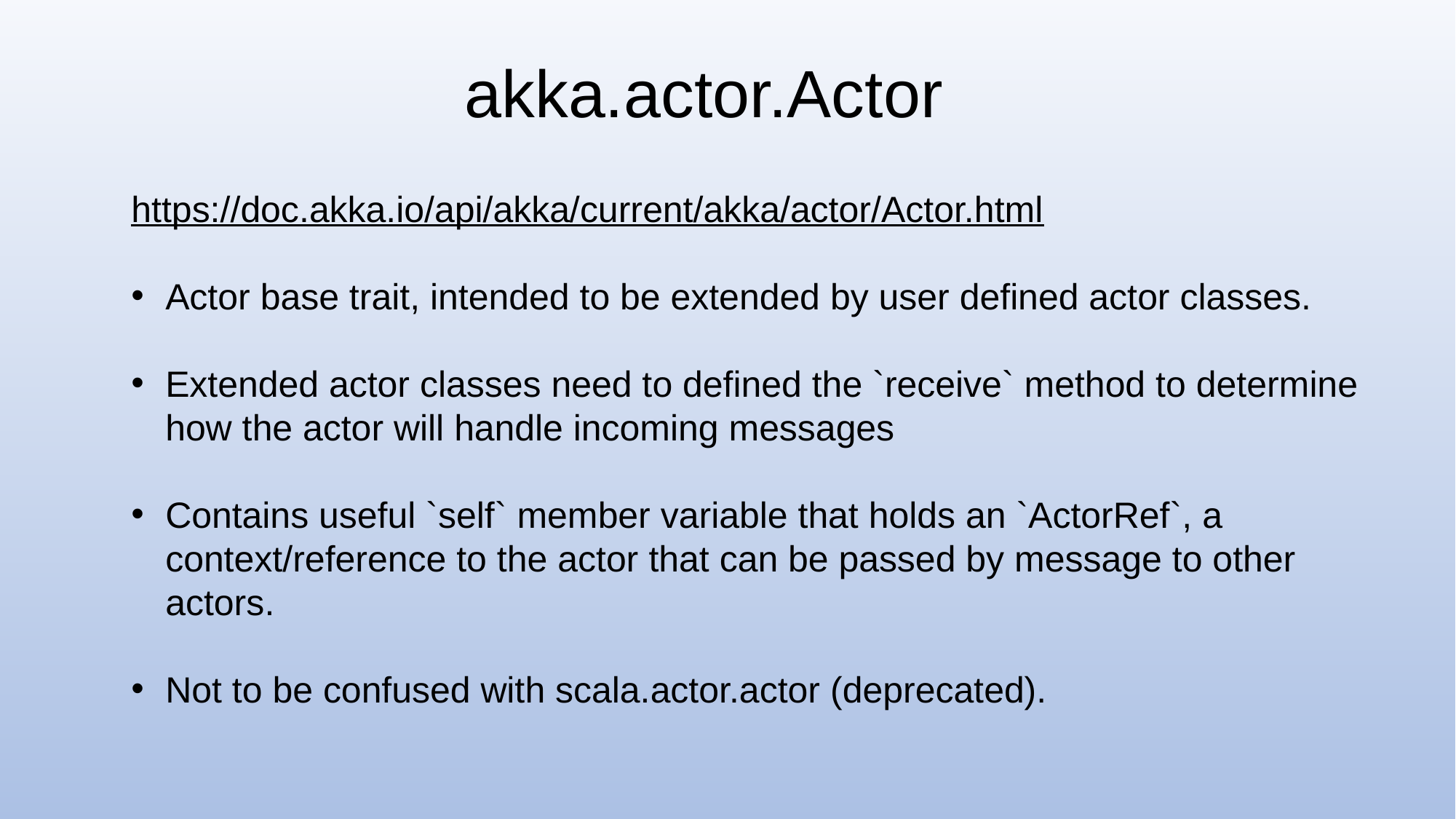

# akka.actor.Actor
https://doc.akka.io/api/akka/current/akka/actor/Actor.html
Actor base trait, intended to be extended by user defined actor classes.
Extended actor classes need to defined the `receive` method to determine how the actor will handle incoming messages
Contains useful `self` member variable that holds an `ActorRef`, a context/reference to the actor that can be passed by message to other actors.
Not to be confused with scala.actor.actor (deprecated).